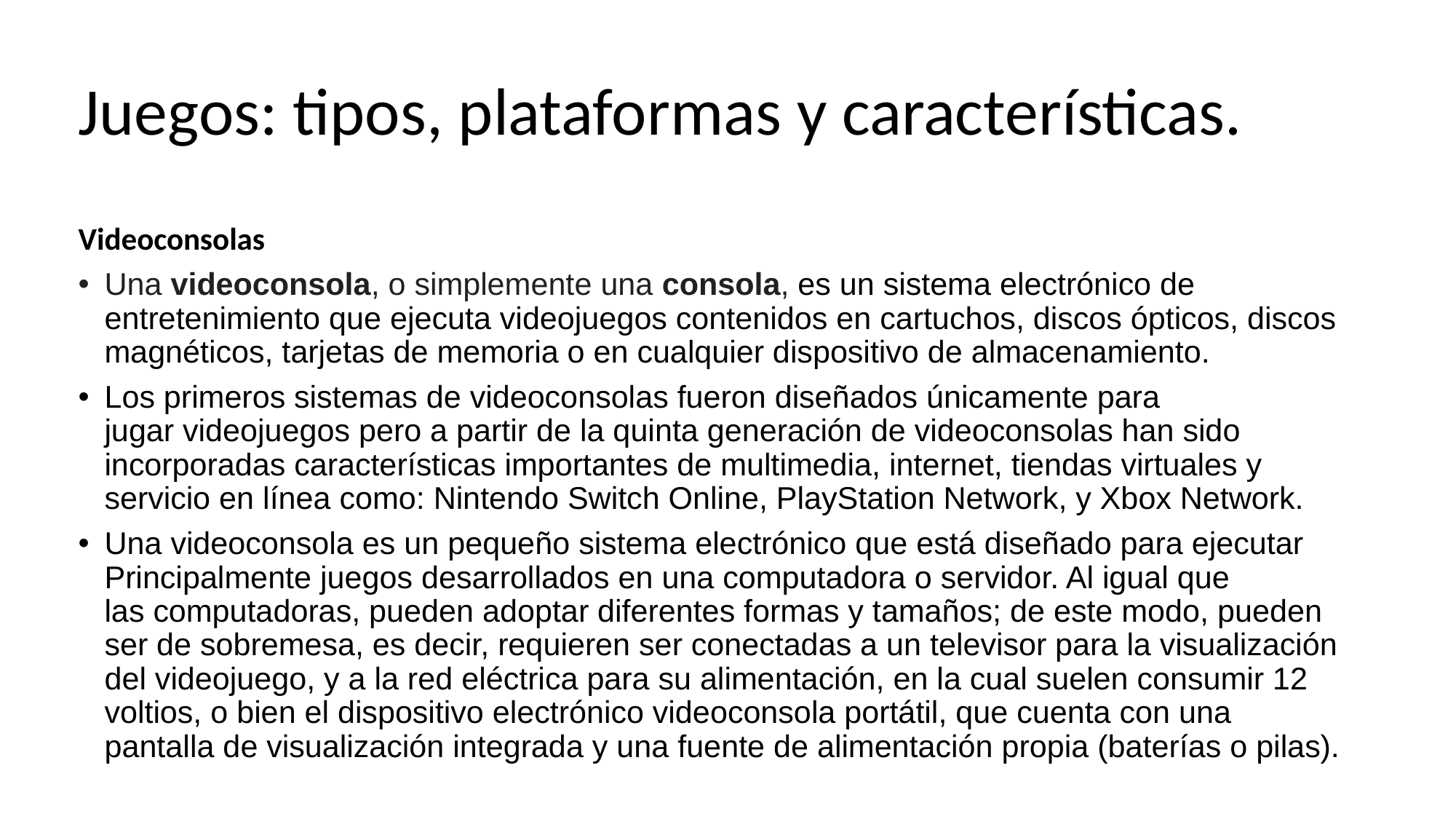

# Juegos: tipos, plataformas y características.
Videoconsolas
Una videoconsola, o simplemente una consola,​ es un sistema electrónico de entretenimiento que ejecuta videojuegos contenidos en cartuchos, discos ópticos, discos magnéticos, tarjetas de memoria o en cualquier dispositivo de almacenamiento.
Los primeros sistemas de videoconsolas fueron diseñados únicamente para jugar videojuegos pero a partir de la quinta generación de videoconsolas han sido incorporadas características importantes de multimedia, internet, tiendas virtuales y servicio en línea como: Nintendo Switch Online, PlayStation Network, y Xbox Network.
Una videoconsola es un pequeño sistema electrónico que está diseñado para ejecutar Principalmente juegos desarrollados en una computadora o servidor. Al igual que las computadoras, pueden adoptar diferentes formas y tamaños; de este modo, pueden ser de sobremesa, es decir, requieren ser conectadas a un televisor para la visualización del videojuego, y a la red eléctrica para su alimentación, en la cual suelen consumir 12 voltios, o bien el dispositivo electrónico videoconsola portátil, que cuenta con una pantalla de visualización integrada y una fuente de alimentación propia (baterías o pilas).